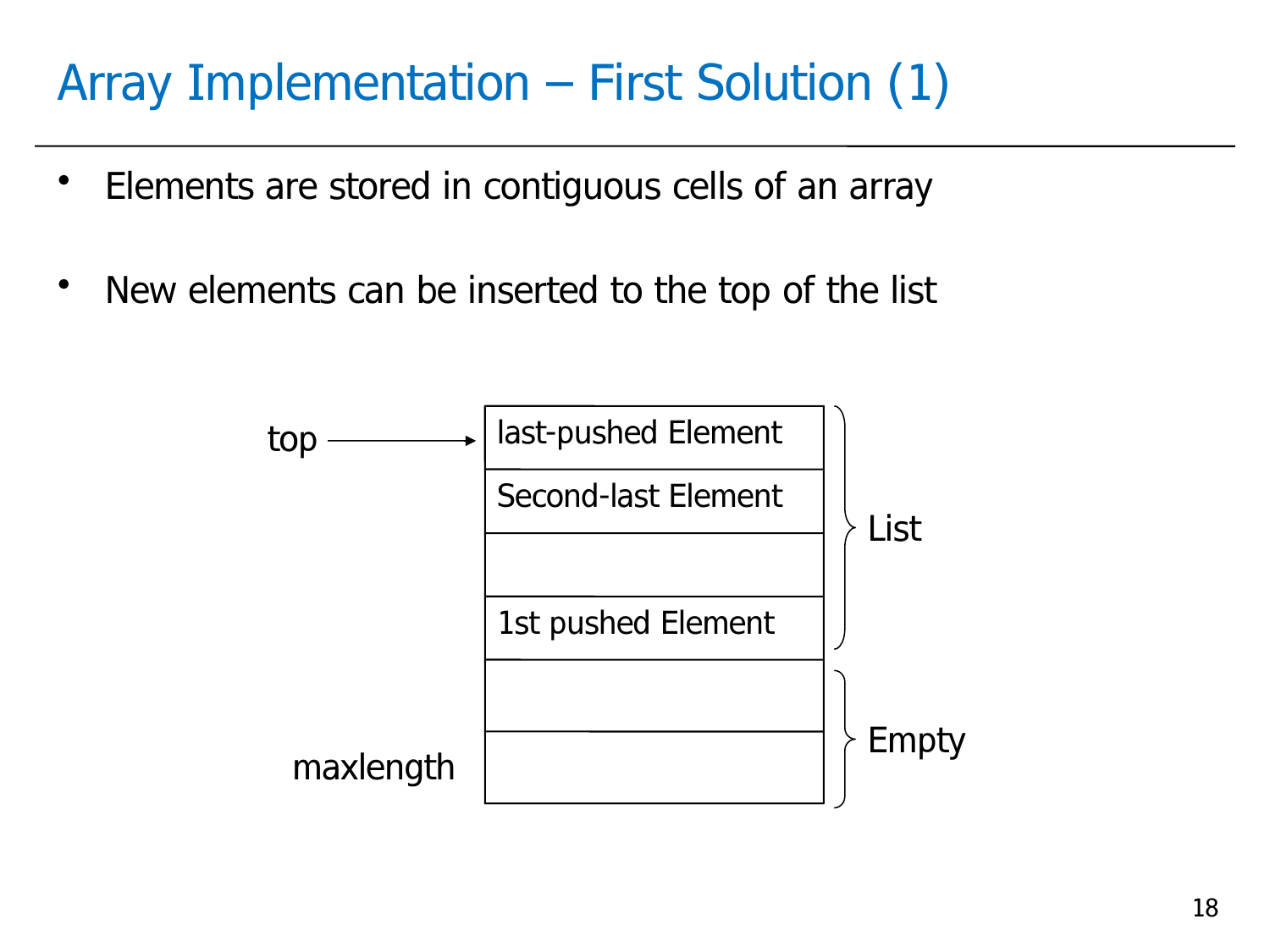

# Array Implementation – First Solution (1)
Elements are stored in contiguous cells of an array

New elements can be inserted to the top of the list

last-pushed Element

top

Second-last Element

List

1st pushed Element

Empty

maxlength

18